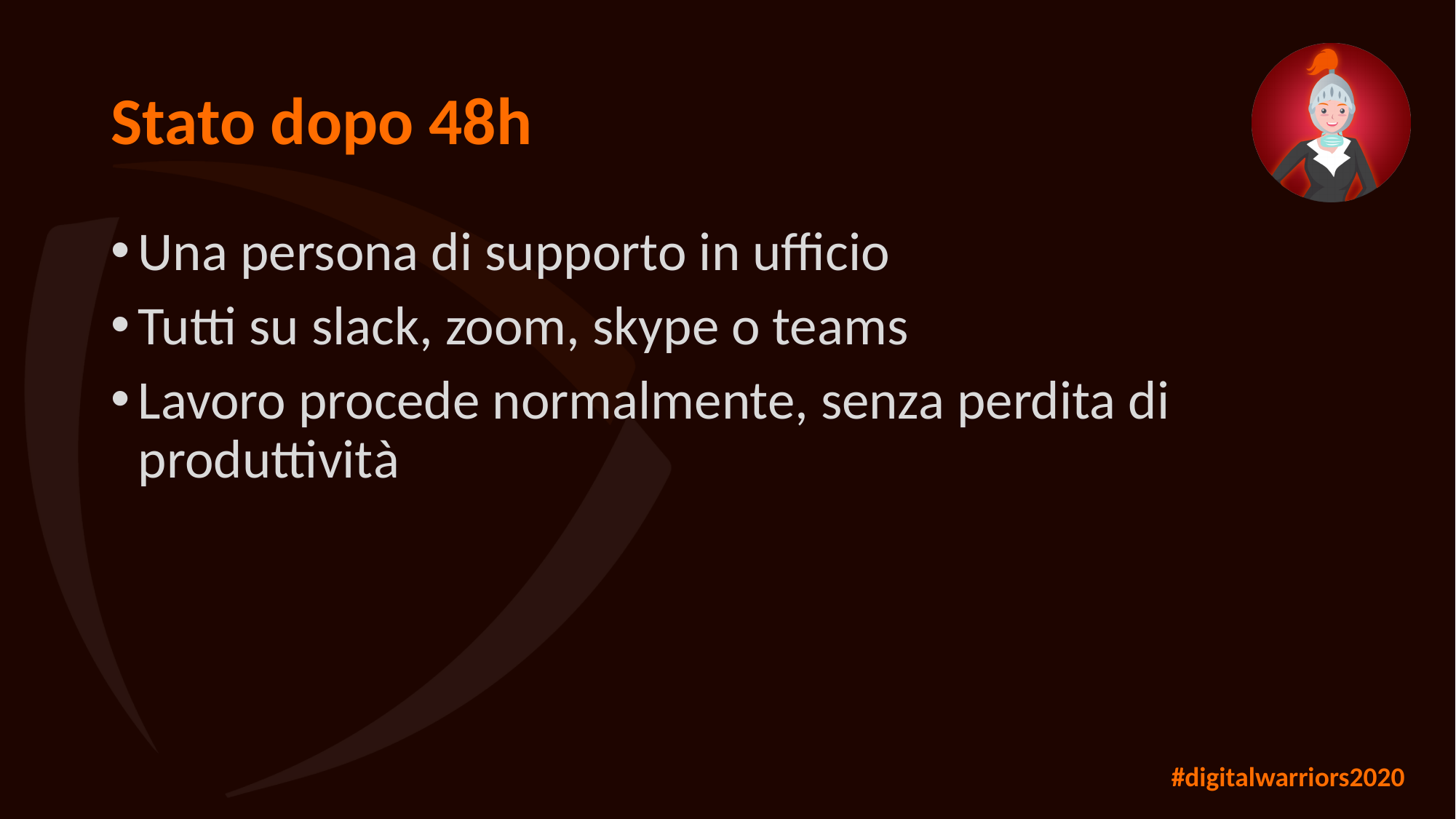

# Stato dopo 48h
Una persona di supporto in ufficio
Tutti su slack, zoom, skype o teams
Lavoro procede normalmente, senza perdita di produttività